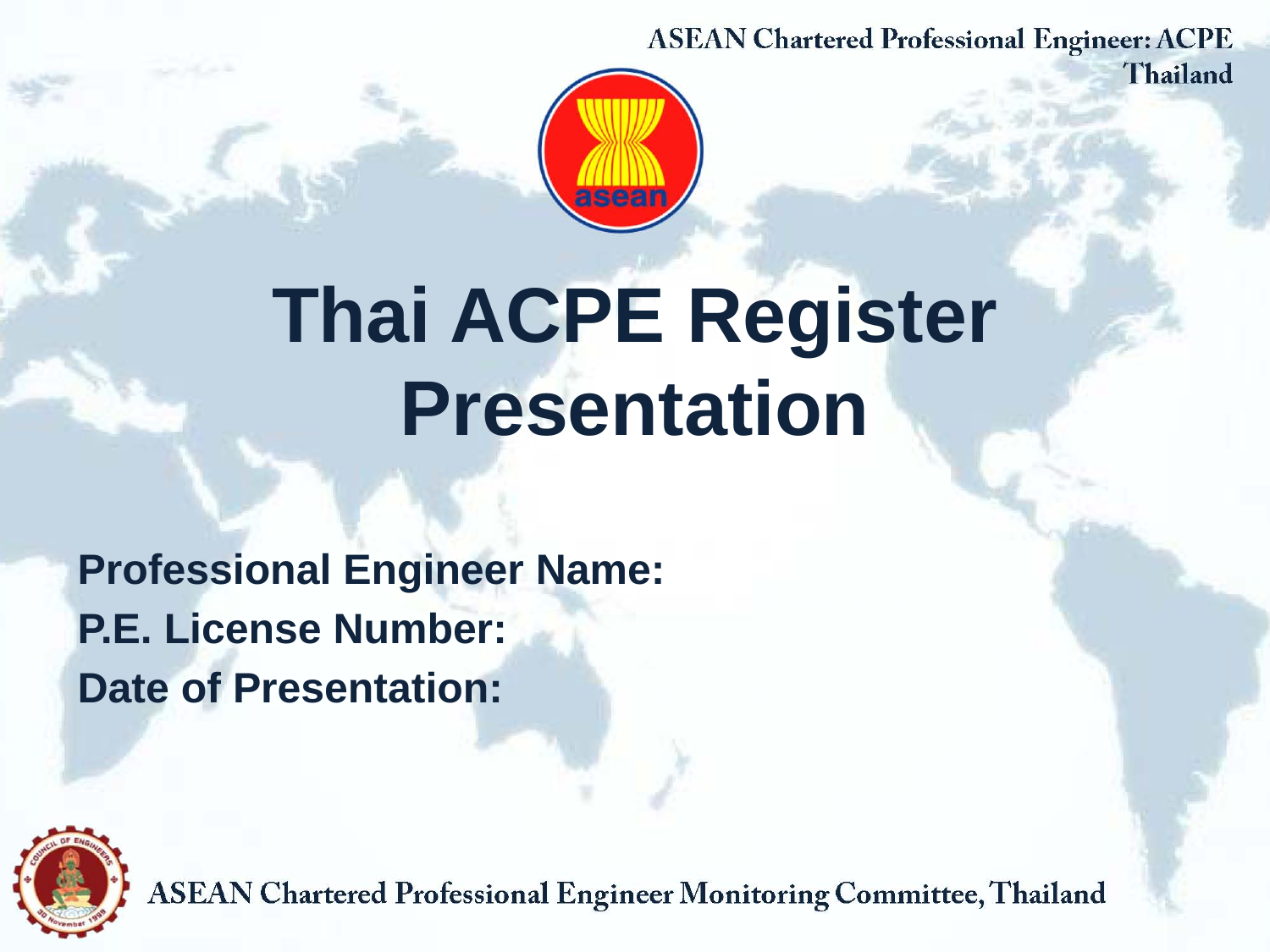

# Thai ACPE Register Presentation
Professional Engineer Name:
P.E. License Number:
Date of Presentation: